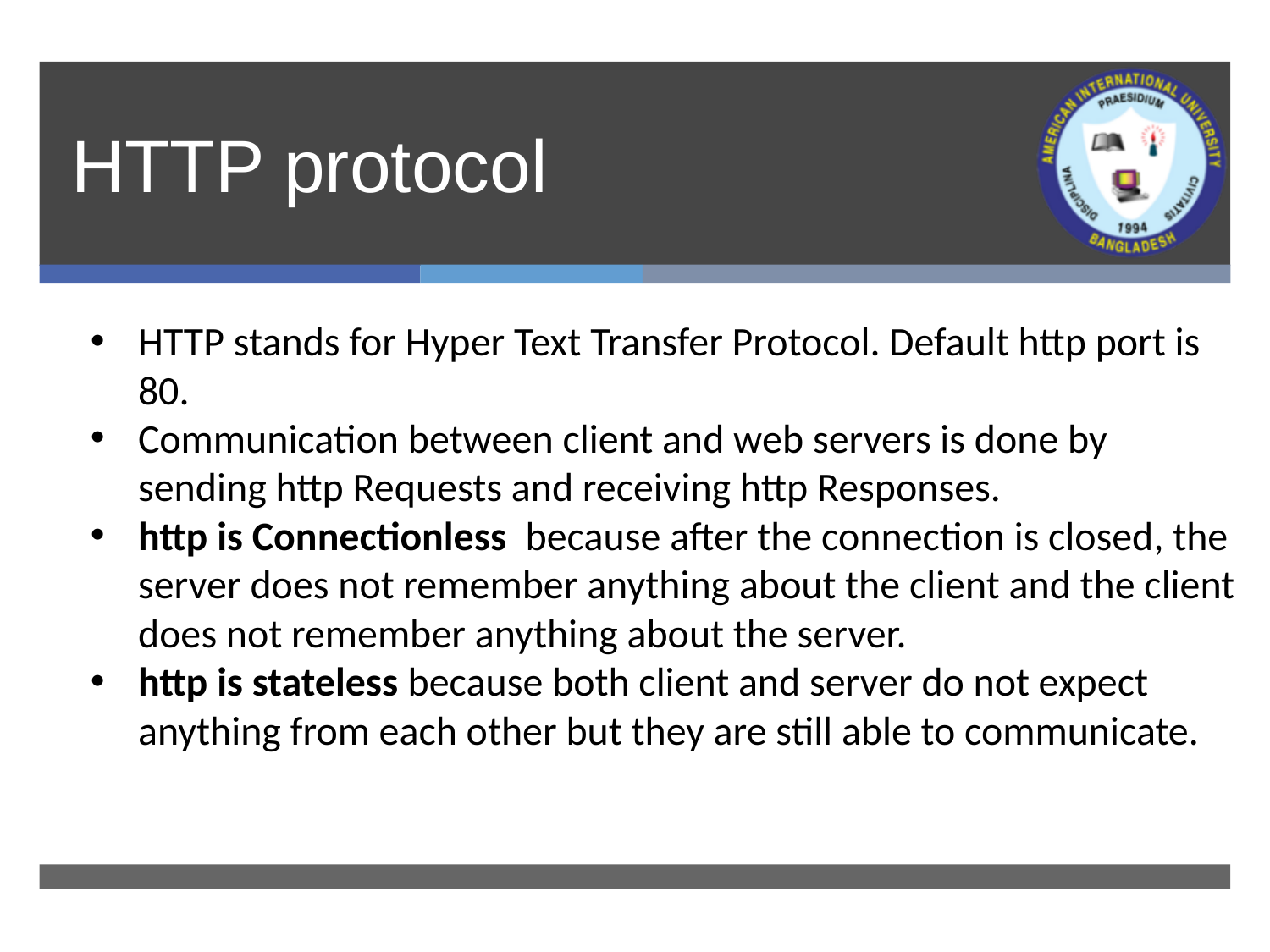

# HTTP protocol

HTTP stands for Hyper Text Transfer Protocol. Default http port is 80.
Communication between client and web servers is done by sending http Requests and receiving http Responses.
http is Connectionless  because after the connection is closed, the server does not remember anything about the client and the client does not remember anything about the server.
http is stateless because both client and server do not expect anything from each other but they are still able to communicate.